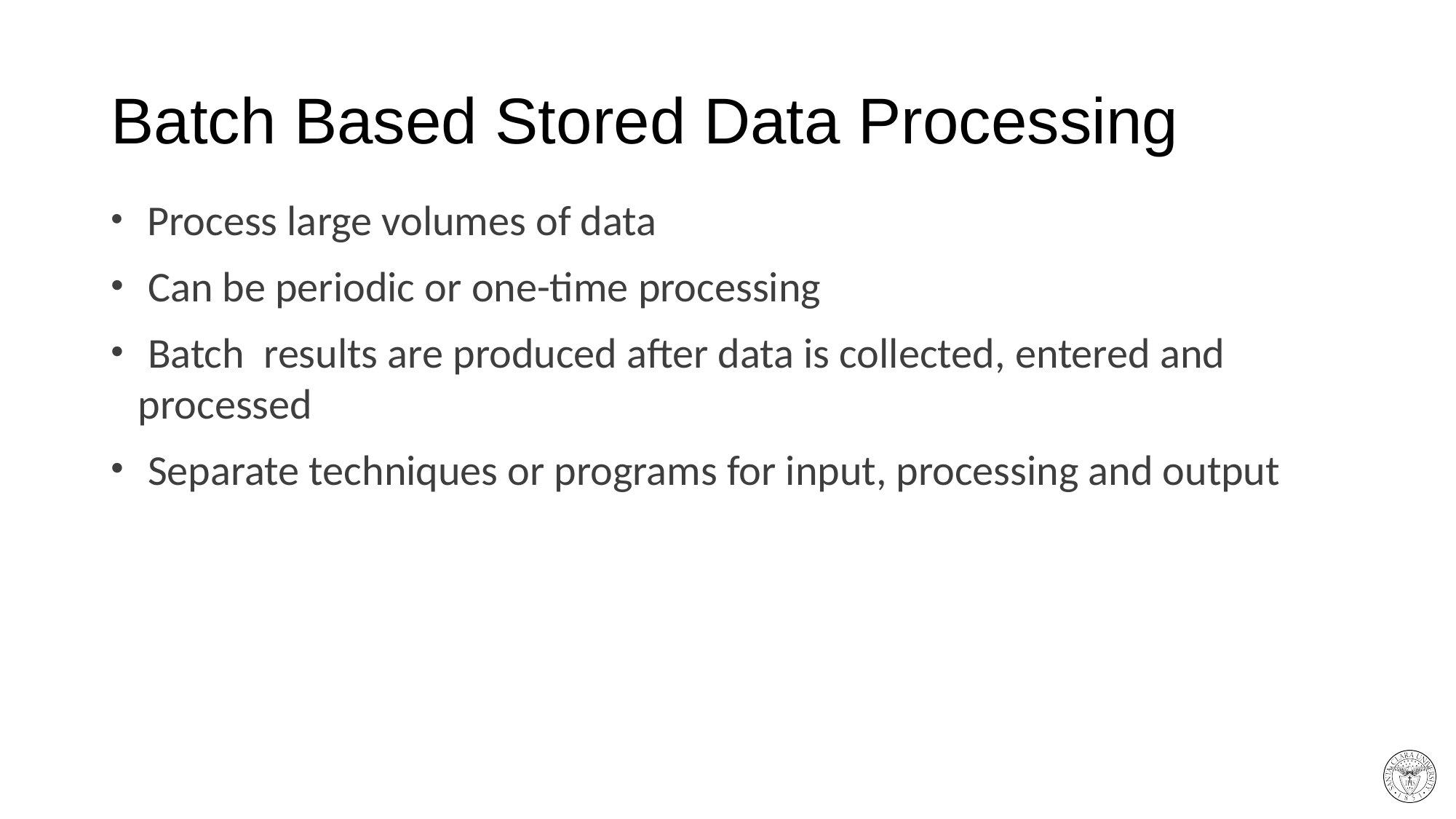

# Batch Based Stored Data Processing
 Process large volumes of data
 Can be periodic or one-time processing
 Batch  results are produced after data is collected, entered and processed
 Separate techniques or programs for input, processing and output